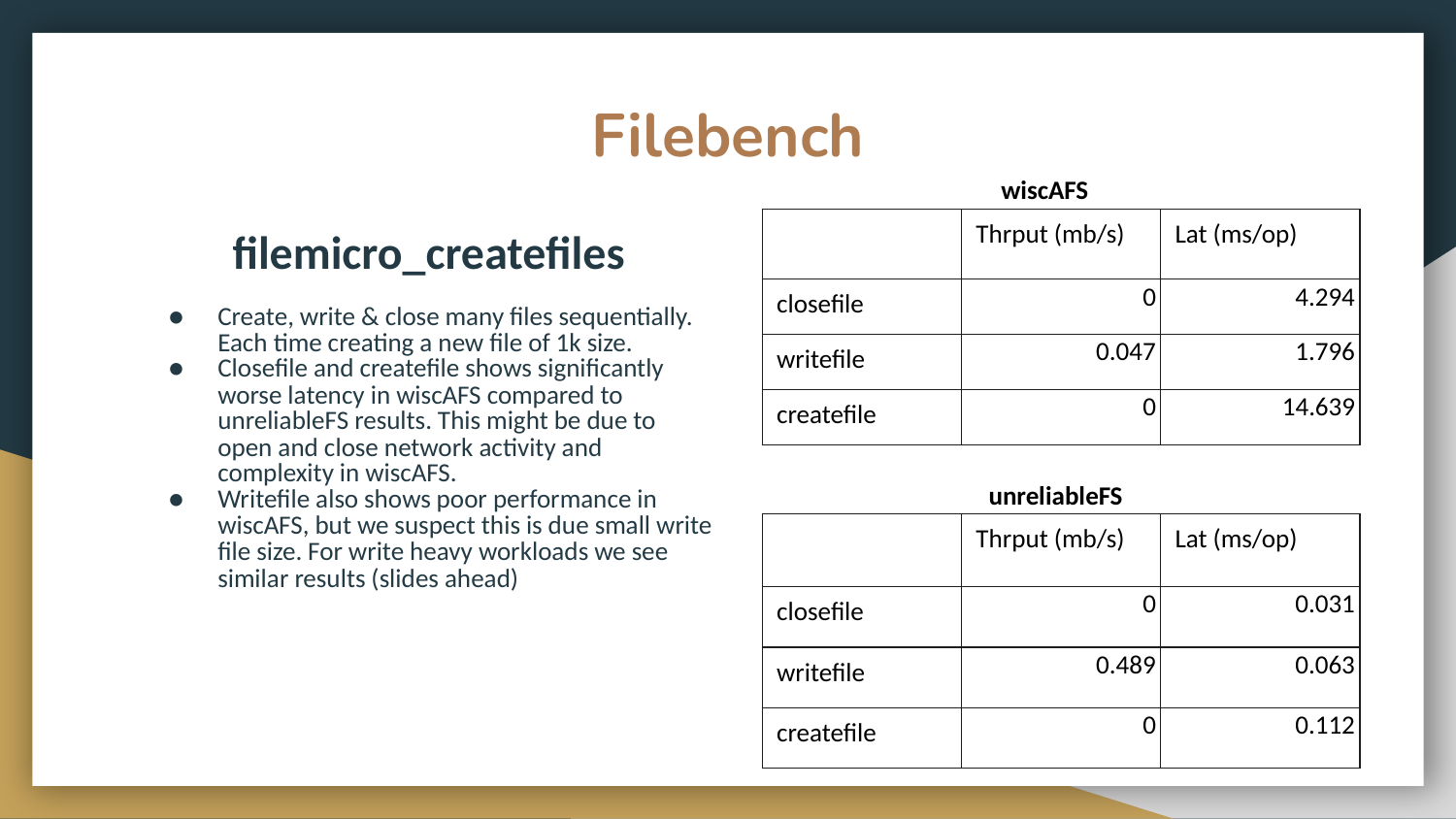

# Filebench
wiscAFS
|  | Thrput (mb/s) | Lat (ms/op) |
| --- | --- | --- |
| closefile | 0 | 4.294 |
| writefile | 0.047 | 1.796 |
| createfile | 0 | 14.639 |
filemicro_createfiles
Create, write & close many files sequentially. Each time creating a new file of 1k size.
Closefile and createfile shows significantly worse latency in wiscAFS compared to unreliableFS results. This might be due to open and close network activity and complexity in wiscAFS.
Writefile also shows poor performance in wiscAFS, but we suspect this is due small write file size. For write heavy workloads we see similar results (slides ahead)
unreliableFS
|  | Thrput (mb/s) | Lat (ms/op) |
| --- | --- | --- |
| closefile | 0 | 0.031 |
| writefile | 0.489 | 0.063 |
| createfile | 0 | 0.112 |